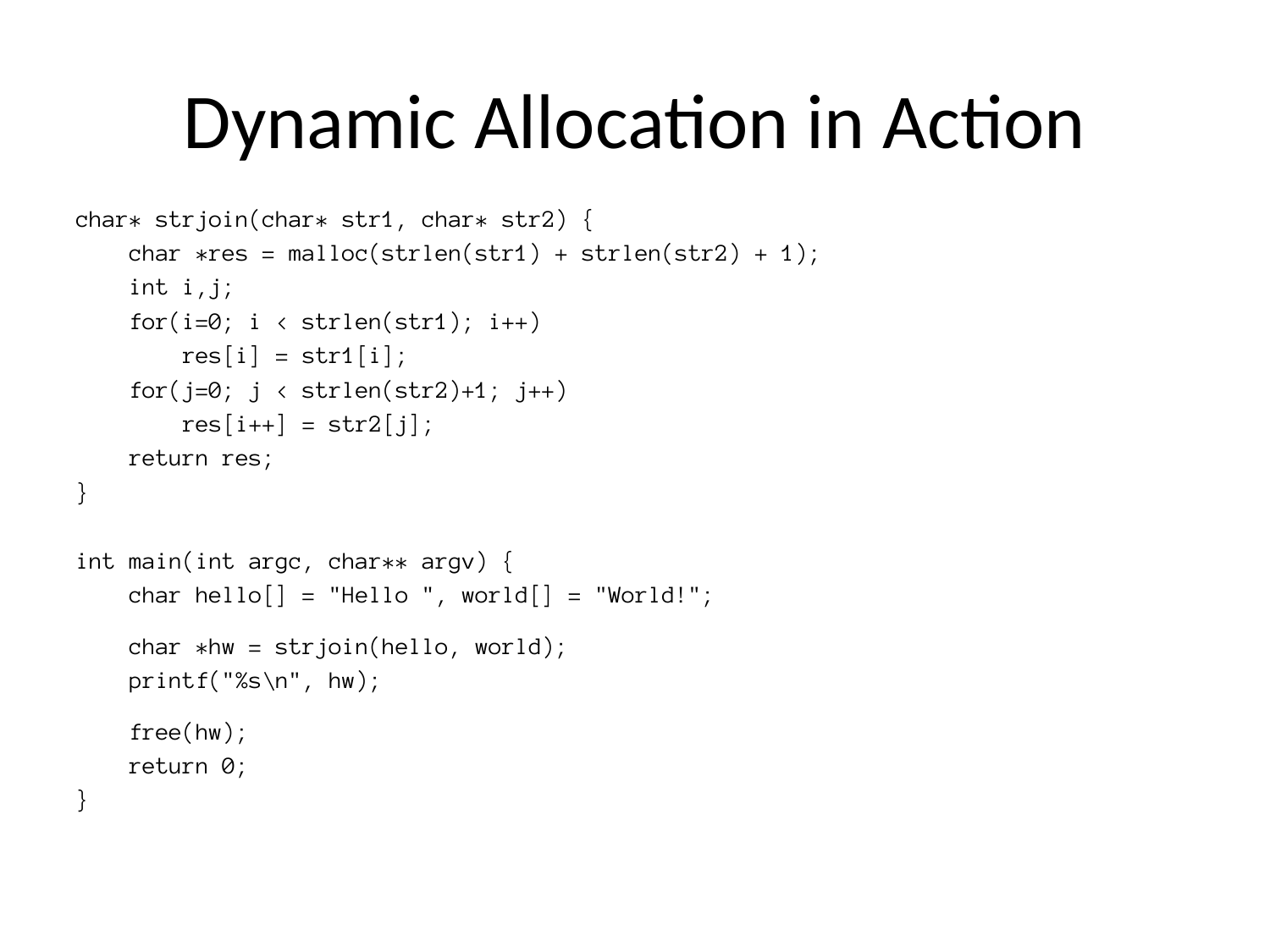

# Dynamic Allocation in Action
char* strjoin(char* str1, char* str2) {
    char *res = malloc(strlen(str1) + strlen(str2) + 1);
    int i,j;
    for(i=0; i < strlen(str1); i++)
        res[i] = str1[i];
    for(j=0; j < strlen(str2)+1; j++)
        res[i++] = str2[j];
    return res;
}

int main(int argc, char** argv) {
    char hello[] = "Hello ", world[] = "World!";

    char *hw = strjoin(hello, world);
    printf("%s\n", hw);

    free(hw);
    return 0;
}